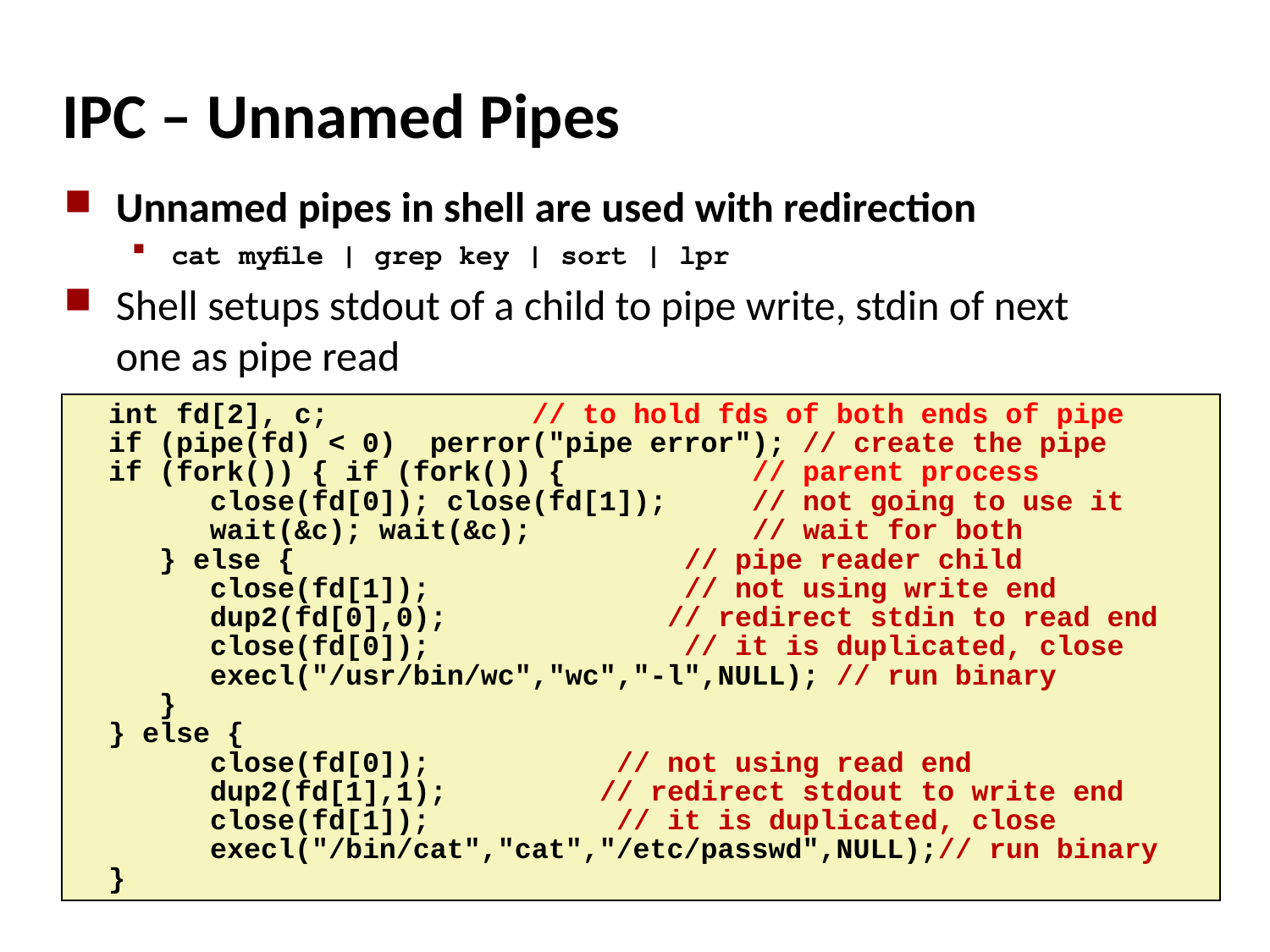

# IPC – Unnamed Pipes
Unnamed pipes in shell are used with redirection
cat myfile | grep key | sort | lpr
Shell setups stdout of a child to pipe write, stdin of next one as pipe read

  int fd[2], c;            // to hold fds of both ends of pipe
  if (pipe(fd) < 0)  perror("pipe error"); // create the pipe
  if (fork()) { if (fork()) {           // parent process
        close(fd[0]); close(fd[1]);     // not going to use it
        wait(&c); wait(&c);             // wait for both
     } else {                       // pipe reader child
        close(fd[1]);               // not using write end
        dup2(fd[0],0);             // redirect stdin to read end
        close(fd[0]);               // it is duplicated, close
        execl("/usr/bin/wc","wc","-l",NULL); // run binary
     }
  } else {
        close(fd[0]);           // not using read end
        dup2(fd[1],1);         // redirect stdout to write end
        close(fd[1]);           // it is duplicated, close
        execl("/bin/cat","cat","/etc/passwd",NULL);// run binary
  }